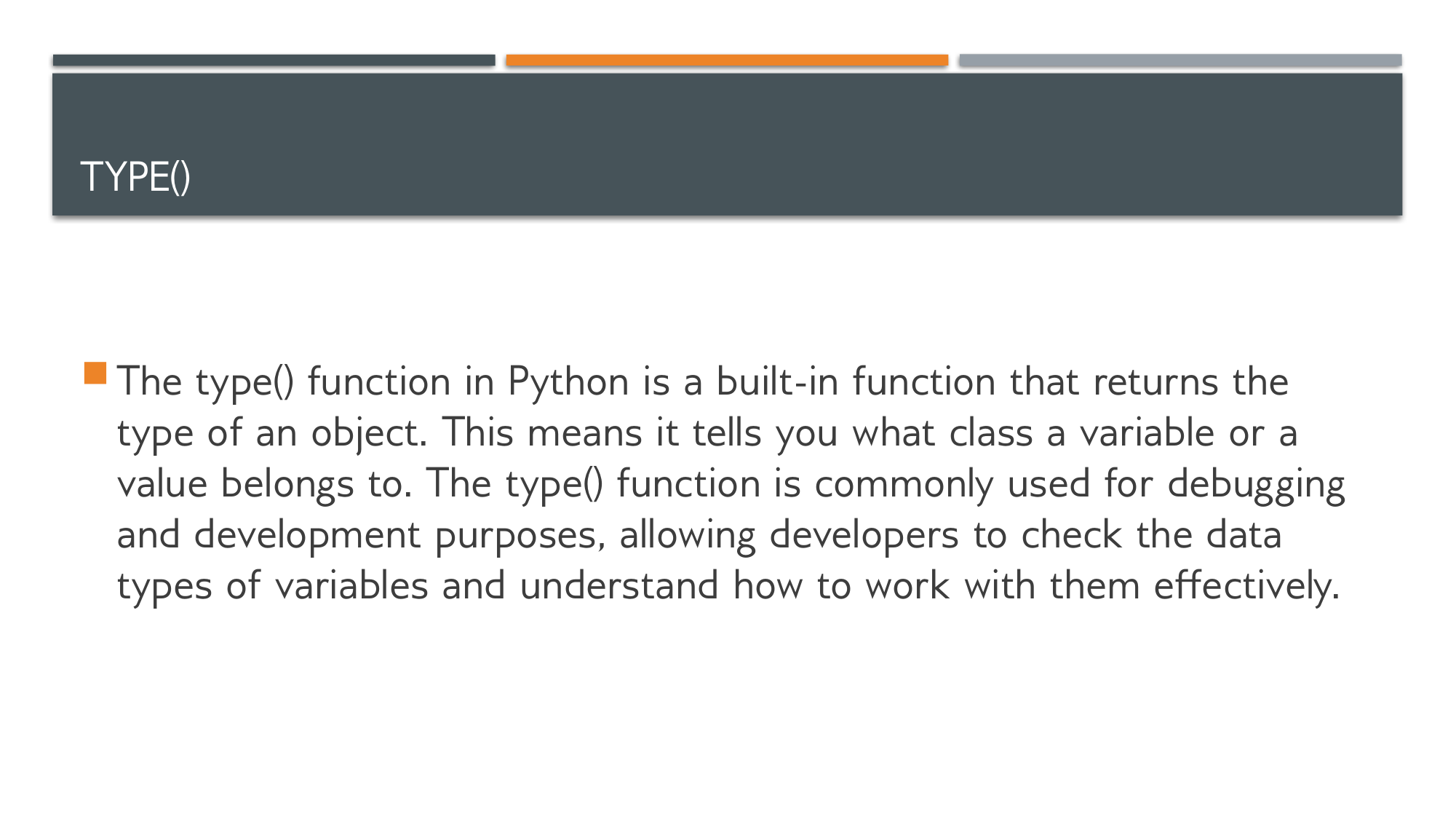

# Type()
The type() function in Python is a built-in function that returns the type of an object. This means it tells you what class a variable or a value belongs to. The type() function is commonly used for debugging and development purposes, allowing developers to check the data types of variables and understand how to work with them effectively.